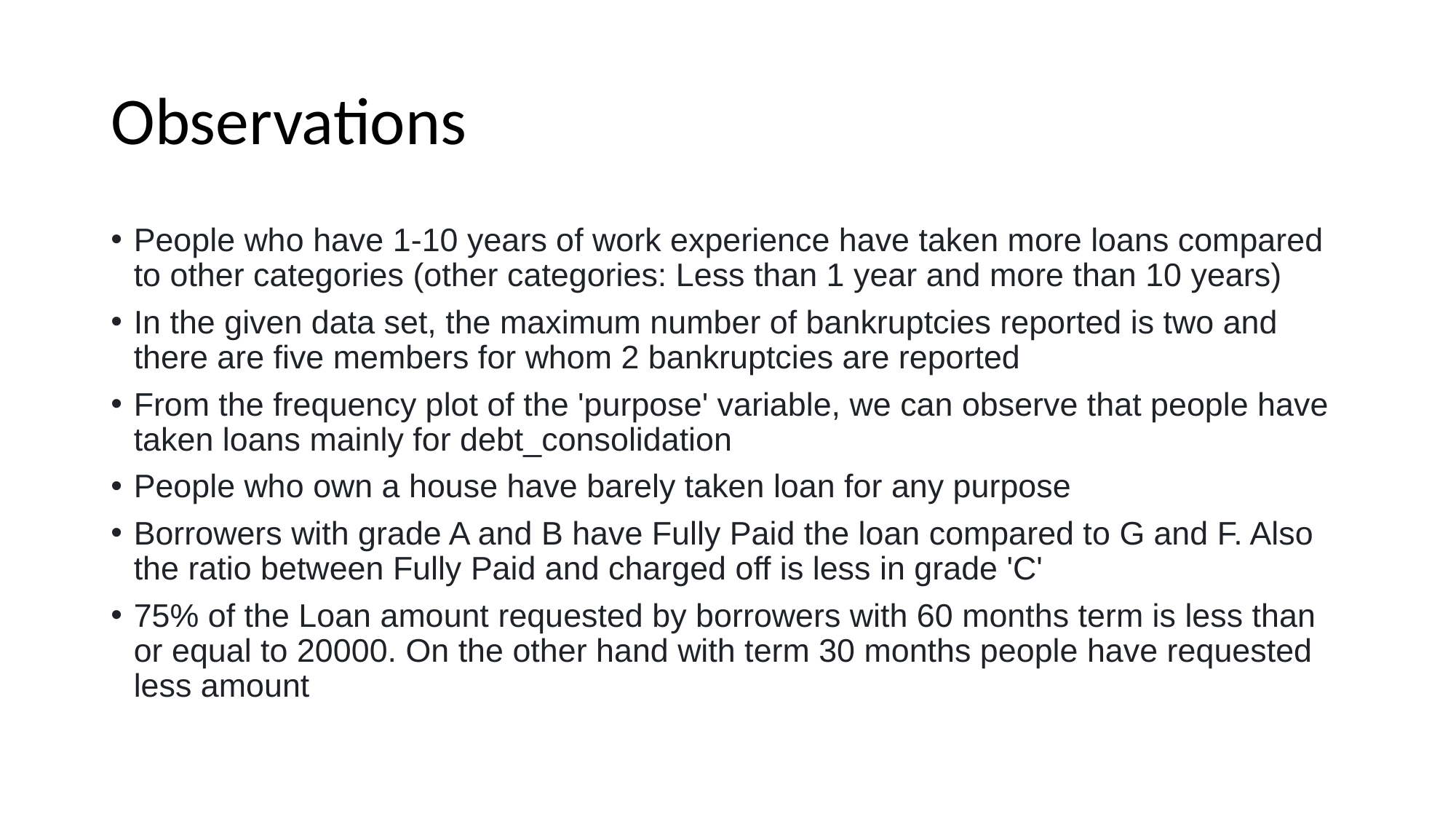

# Observations
People who have 1-10 years of work experience have taken more loans compared to other categories (other categories: Less than 1 year and more than 10 years)
In the given data set, the maximum number of bankruptcies reported is two and there are five members for whom 2 bankruptcies are reported
From the frequency plot of the 'purpose' variable, we can observe that people have taken loans mainly for debt_consolidation
People who own a house have barely taken loan for any purpose
Borrowers with grade A and B have Fully Paid the loan compared to G and F. Also the ratio between Fully Paid and charged off is less in grade 'C'
75% of the Loan amount requested by borrowers with 60 months term is less than or equal to 20000. On the other hand with term 30 months people have requested less amount